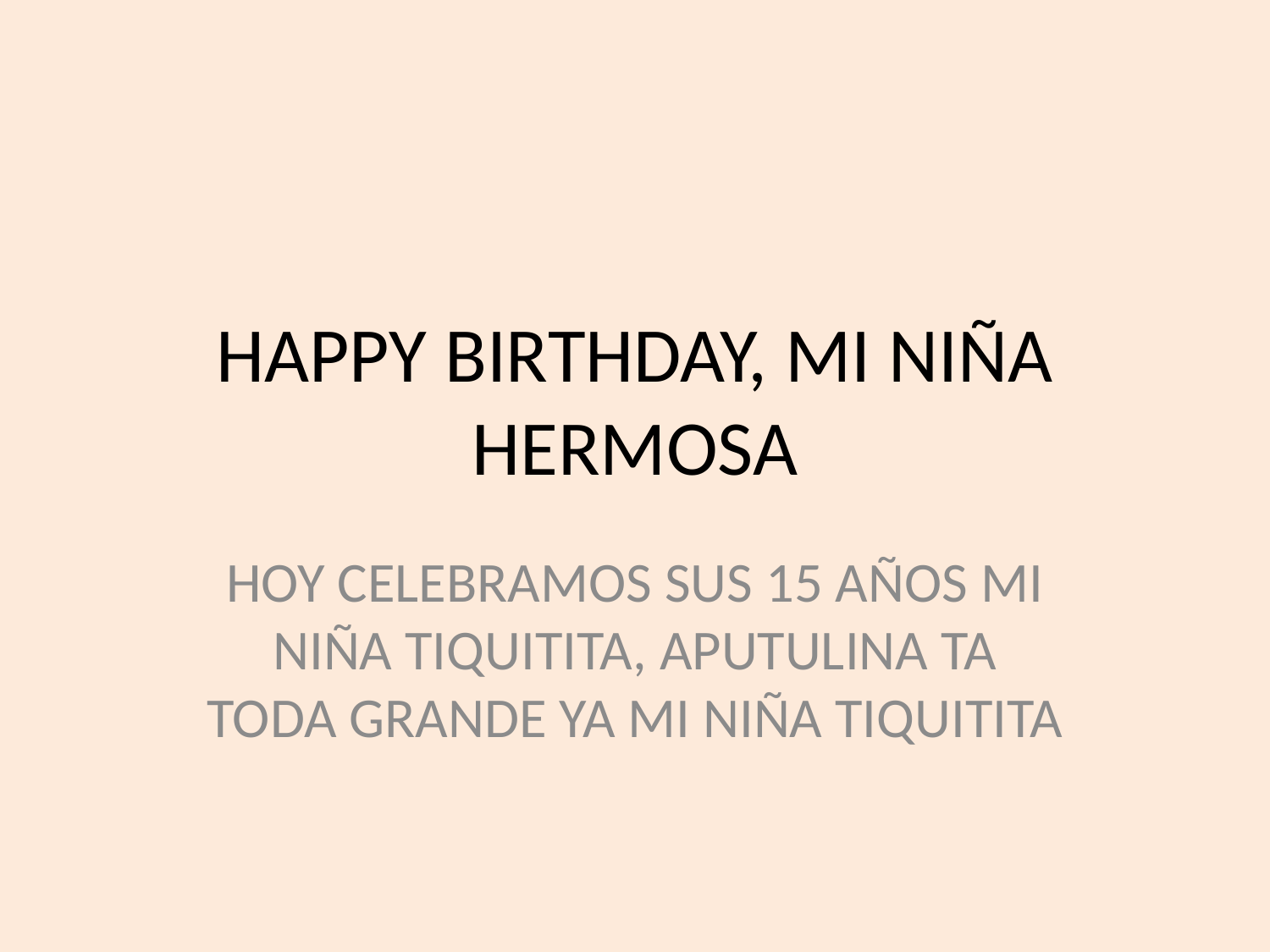

# HAPPY BIRTHDAY, MI NIÑA HERMOSA
HOY CELEBRAMOS SUS 15 AÑOS MI NIÑA TIQUITITA, APUTULINA TA TODA GRANDE YA MI NIÑA TIQUITITA